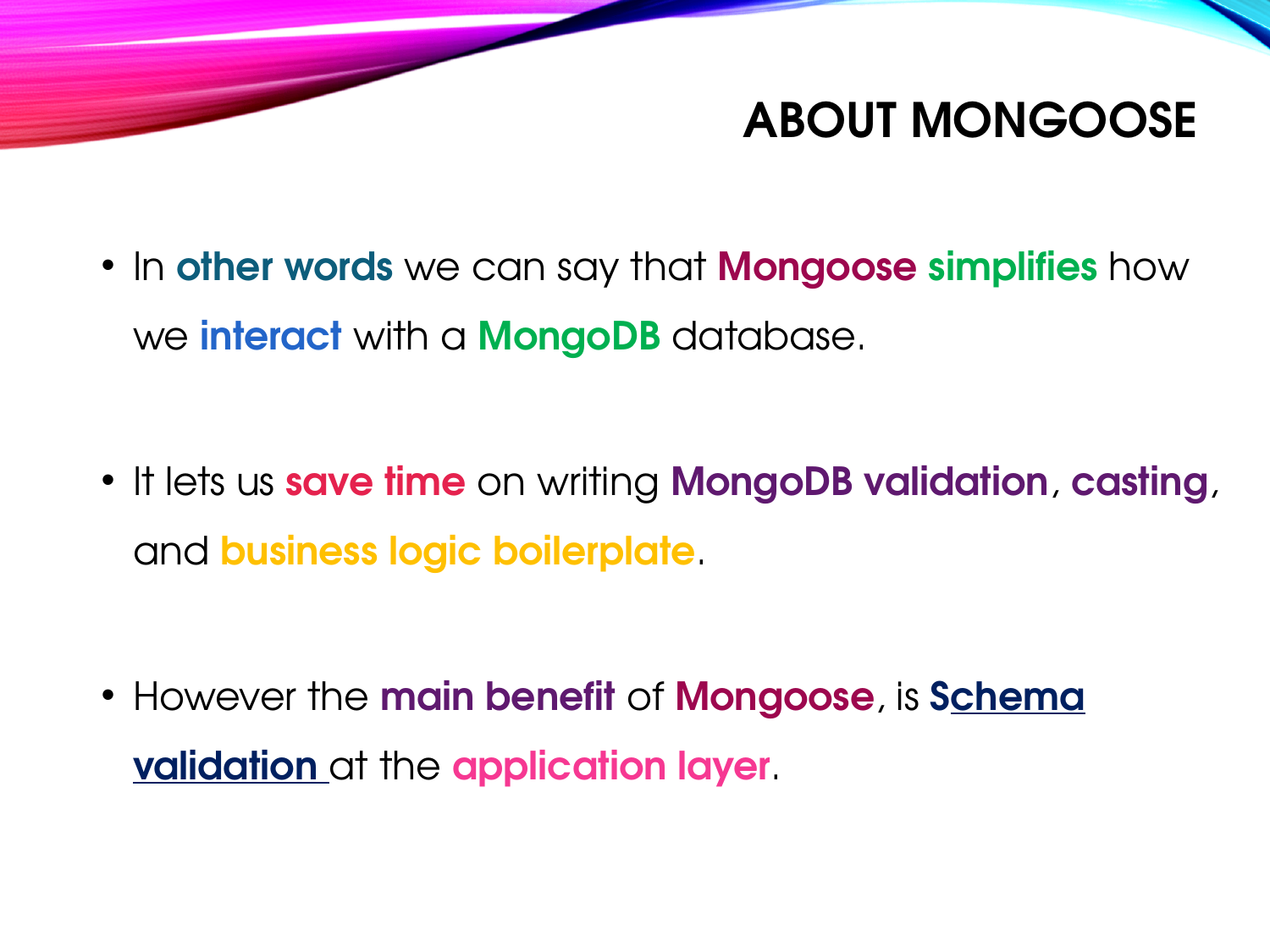

# About mongoose
In other words we can say that Mongoose simplifies how we interact with a MongoDB database.

It lets us save time on writing MongoDB validation, casting, and business logic boilerplate.

However the main benefit of Mongoose, is Schema validation at the application layer.